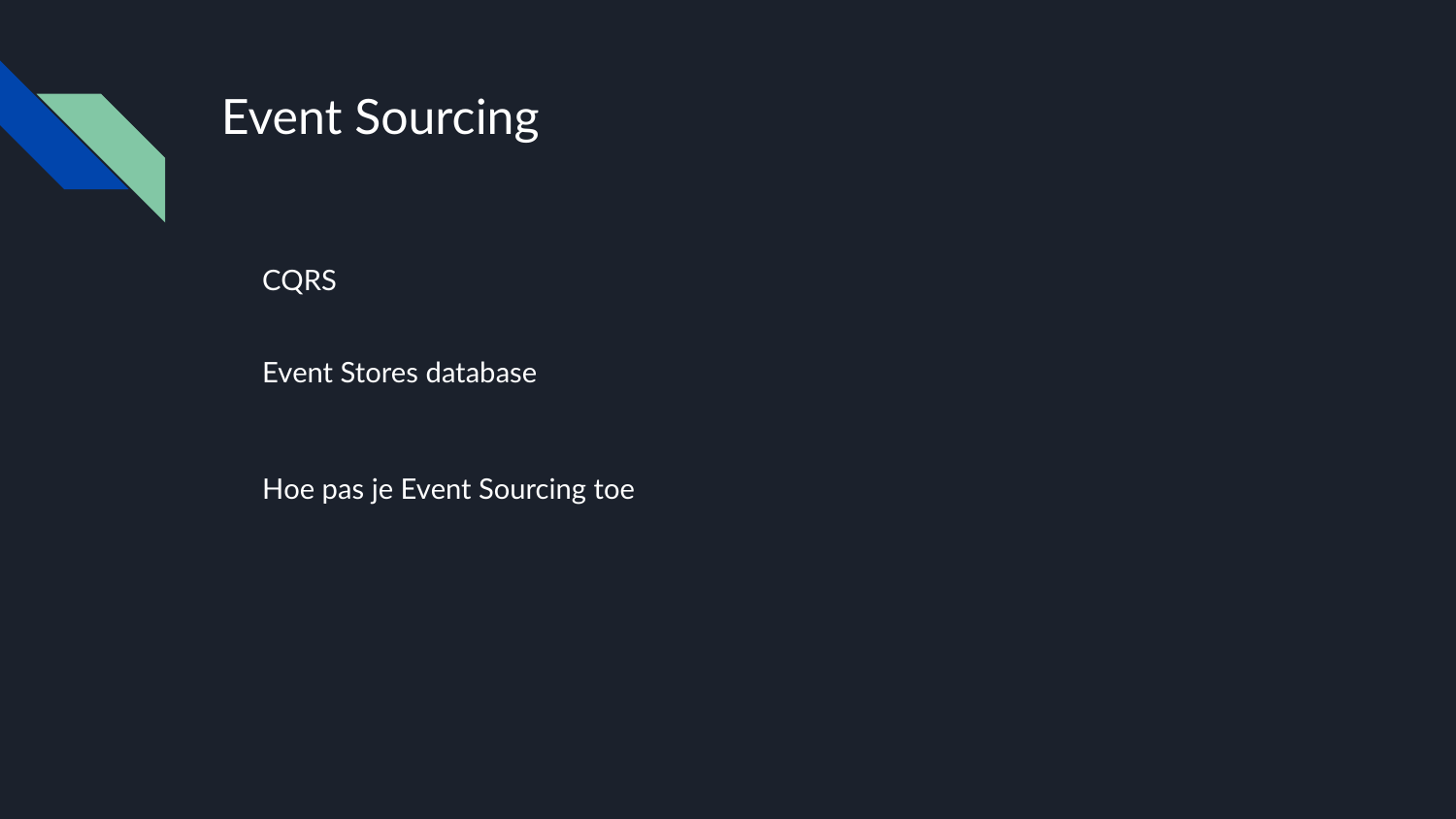

# Event Sourcing

CQRS
Event Stores database

Hoe pas je Event Sourcing toe